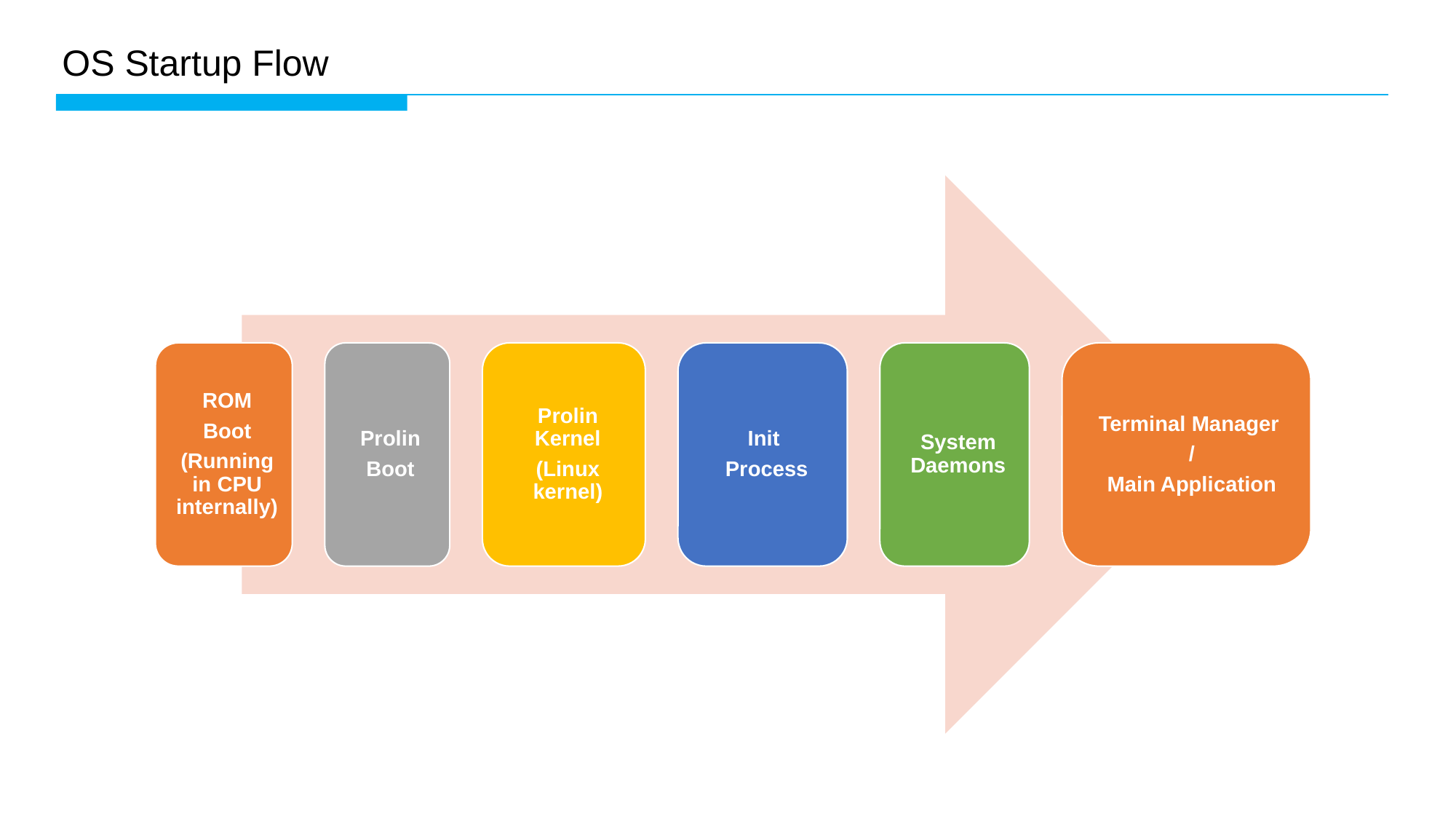

OS Startup Flow

ROM
Boot
(Running in CPU internally)
Prolin
Boot
Prolin Kernel
(Linux kernel)
Init
Process
System Daemons
Terminal Manager
/
Main Application